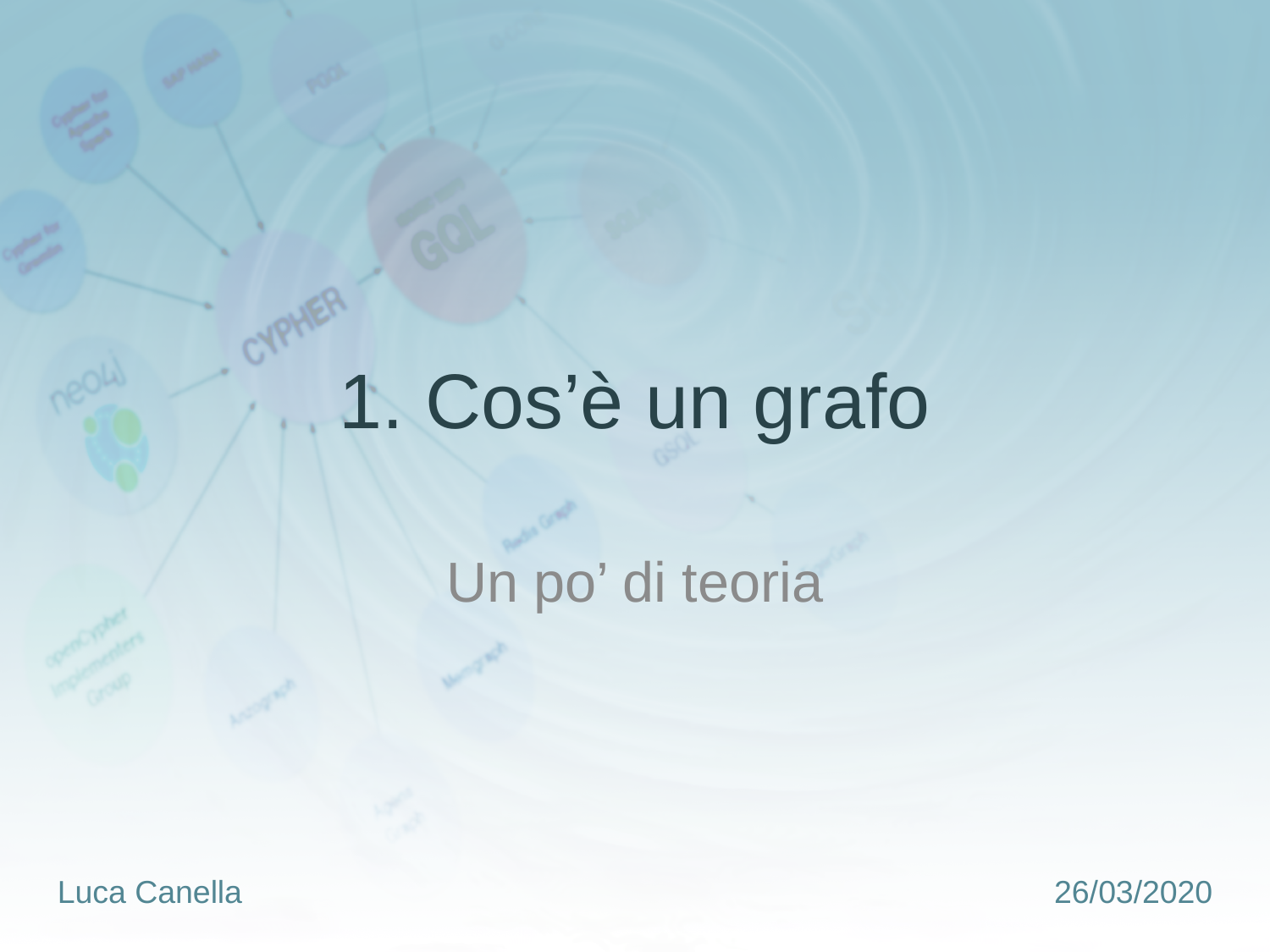

# 1. Cos’è un grafo
Un po’ di teoria
Luca Canella
26/03/2020